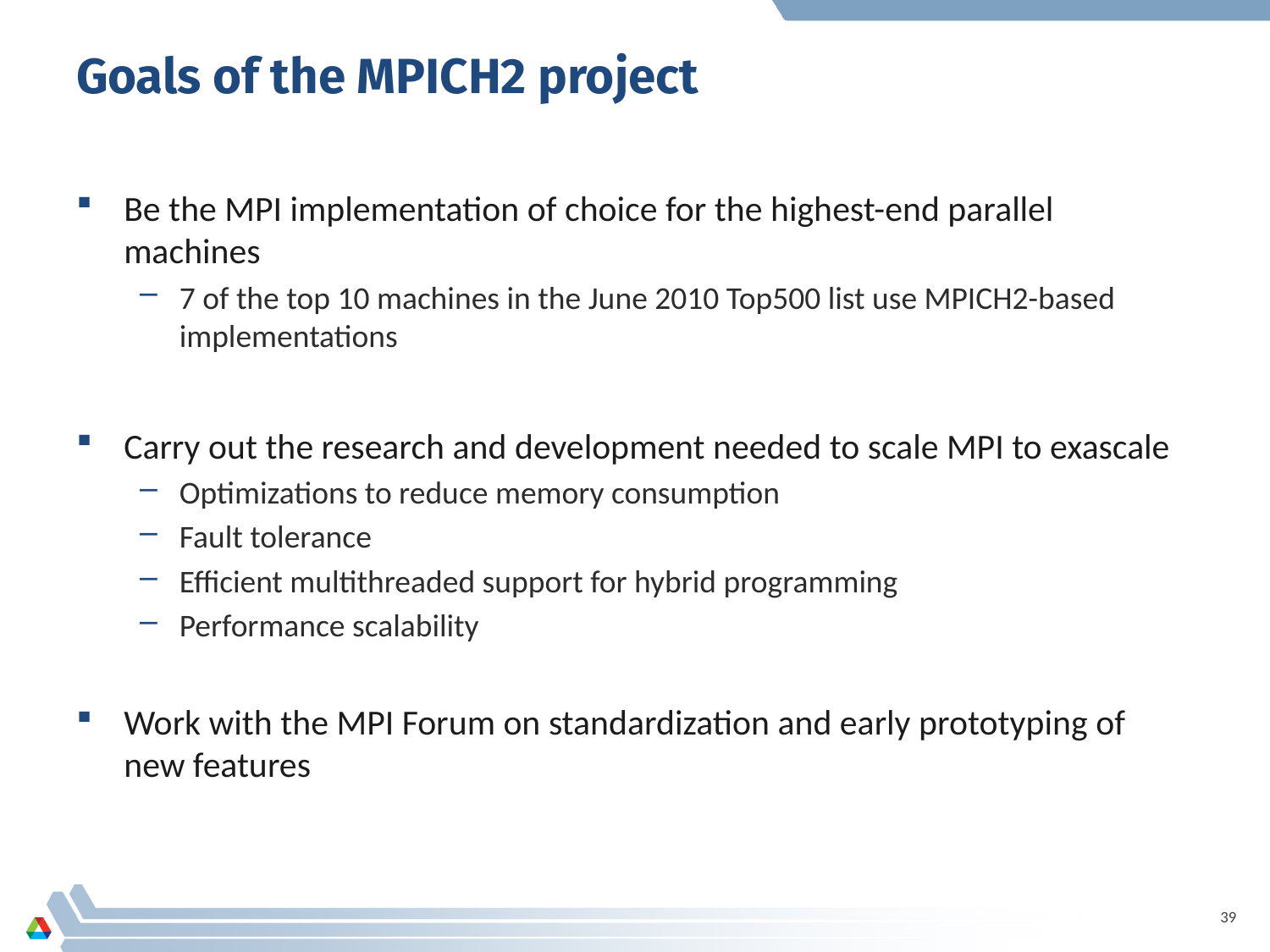

# Goals of the MPICH2 project
Be the MPI implementation of choice for the highest-end parallel machines
7 of the top 10 machines in the June 2010 Top500 list use MPICH2-based implementations

Carry out the research and development needed to scale MPI to exascale
Optimizations to reduce memory consumption
Fault tolerance
Efficient multithreaded support for hybrid programming
Performance scalability

Work with the MPI Forum on standardization and early prototyping of new features
39